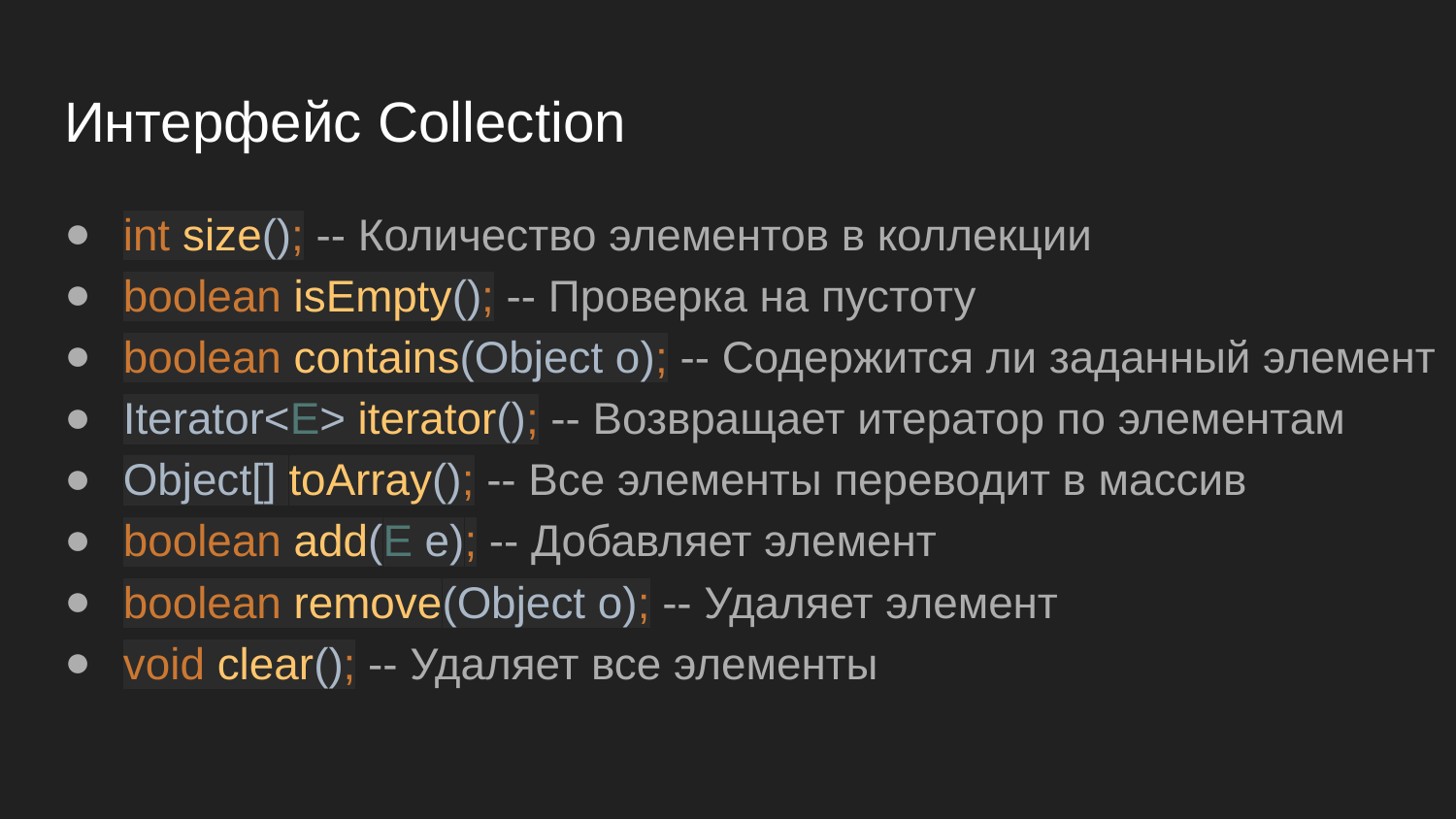

# Интерфейс Collection
int size(); -- Количество элементов в коллекции
boolean isEmpty(); -- Проверка на пустоту
boolean contains(Object o); -- Содержится ли заданный элемент
Iterator<E> iterator(); -- Возвращает итератор по элементам
Object[] toArray(); -- Все элементы переводит в массив
boolean add(E e); -- Добавляет элемент
boolean remove(Object o); -- Удаляет элемент
void clear(); -- Удаляет все элементы